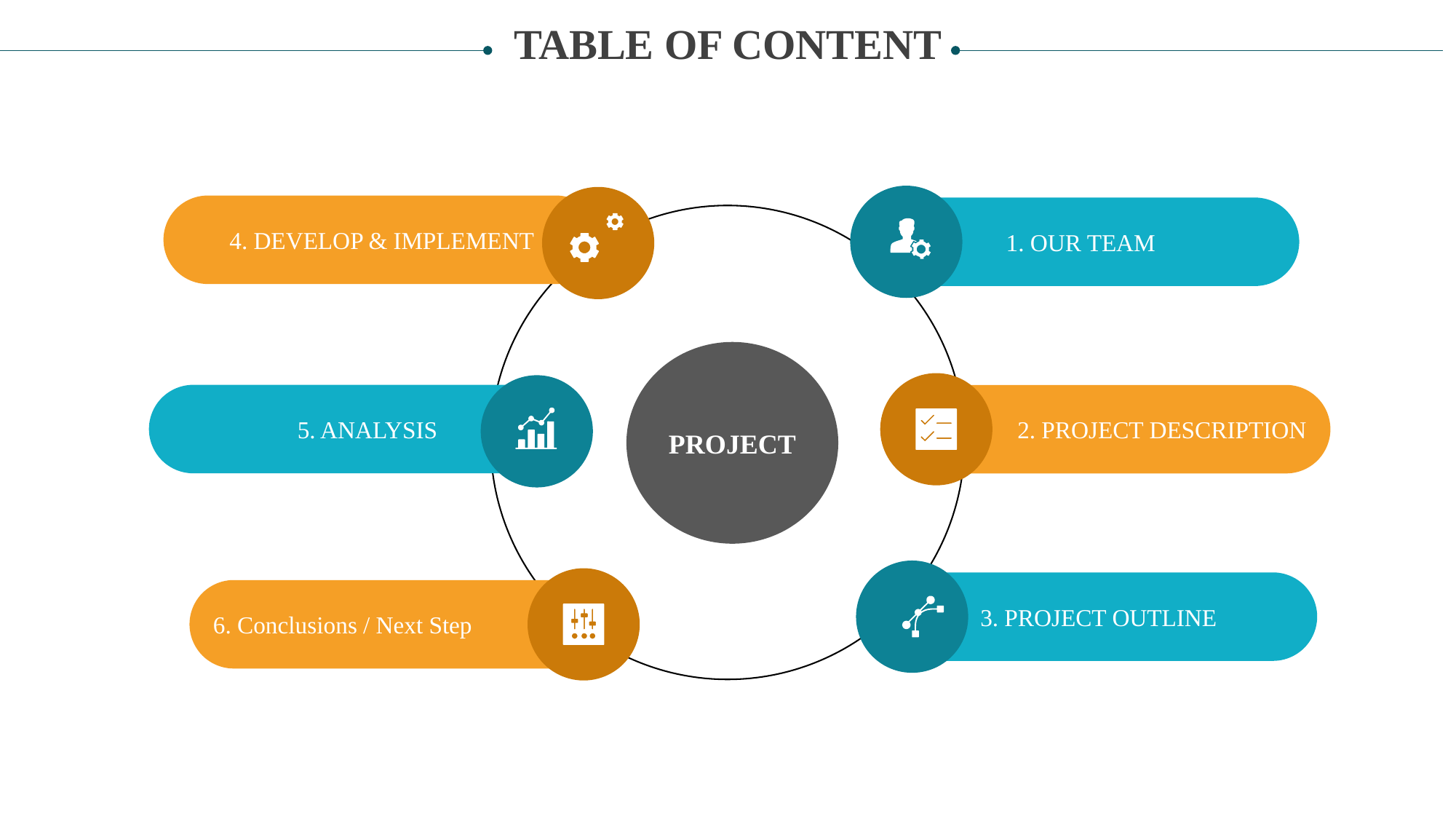

TABLE OF CONTENT

1. OUR TEAM

4. DEVELOP & IMPLEMENT

PROJECT

2. PROJECT DESCRIPTION

5. ANALYSIS

3. PROJECT OUTLINE

6. Conclusions / Next Step